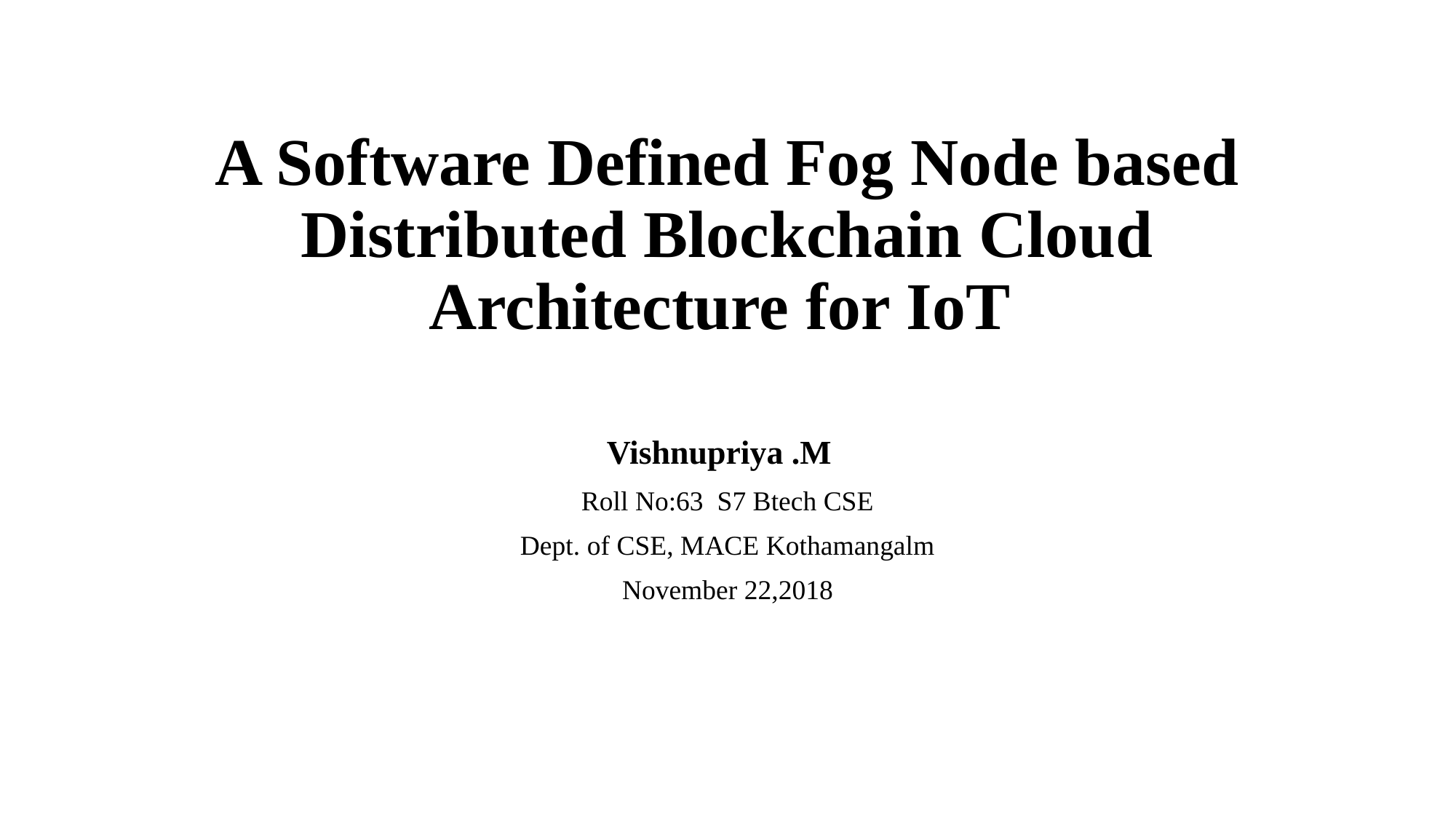

# A Software Defined Fog Node based Distributed Blockchain Cloud Architecture for IoT
Vishnupriya .M
Roll No:63  S7 Btech CSE
Dept. of CSE, MACE Kothamangalm
November 22,2018